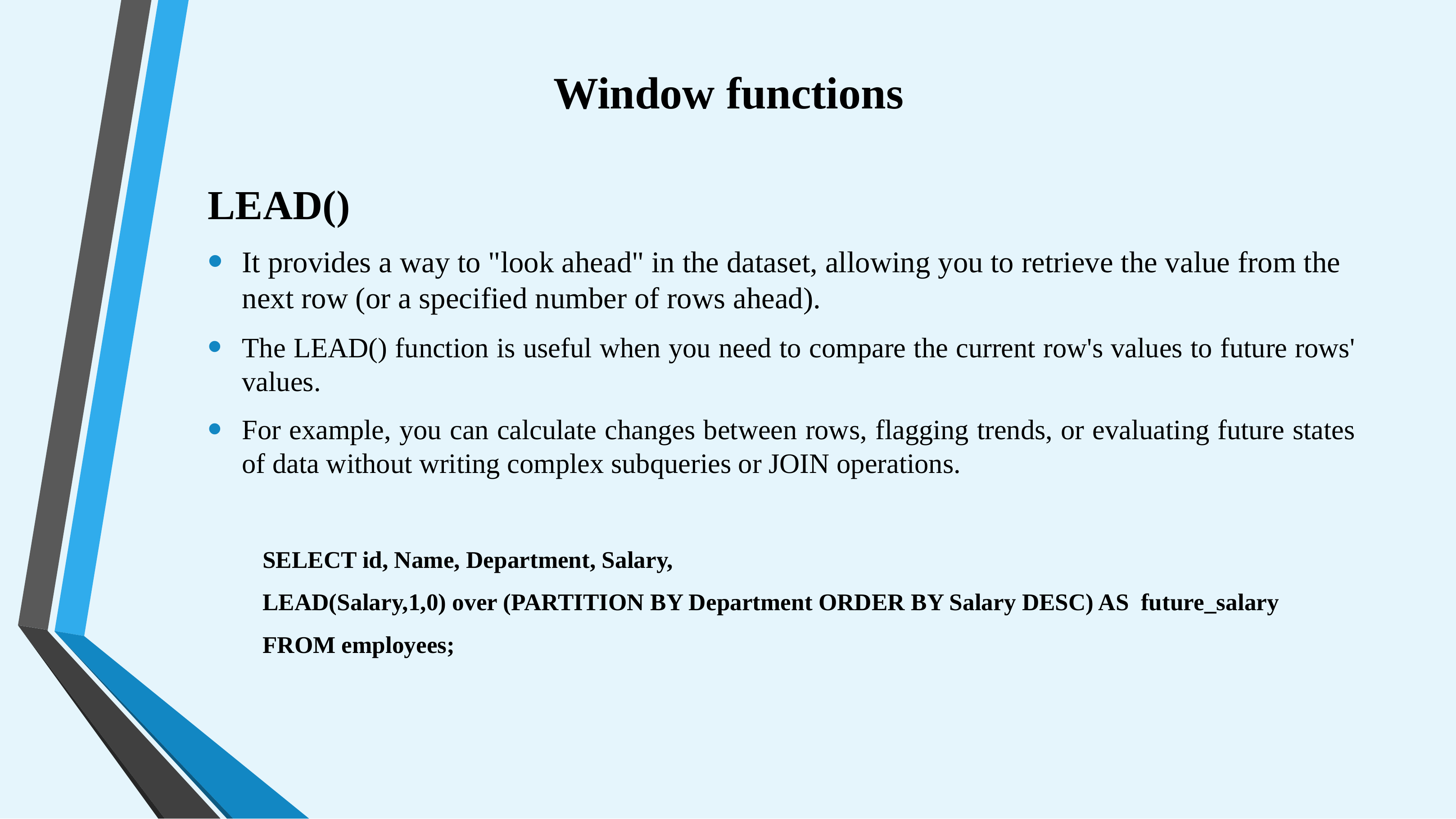

# Window functions
LEAD()
It provides a way to "look ahead" in the dataset, allowing you to retrieve the value from the next row (or a specified number of rows ahead).
The LEAD() function is useful when you need to compare the current row's values to future rows' values.
For example, you can calculate changes between rows, flagging trends, or evaluating future states of data without writing complex subqueries or JOIN operations.

SELECT id, Name, Department, Salary,
LEAD(Salary,1,0) over (PARTITION BY Department ORDER BY Salary DESC) AS  future_salary
FROM employees;